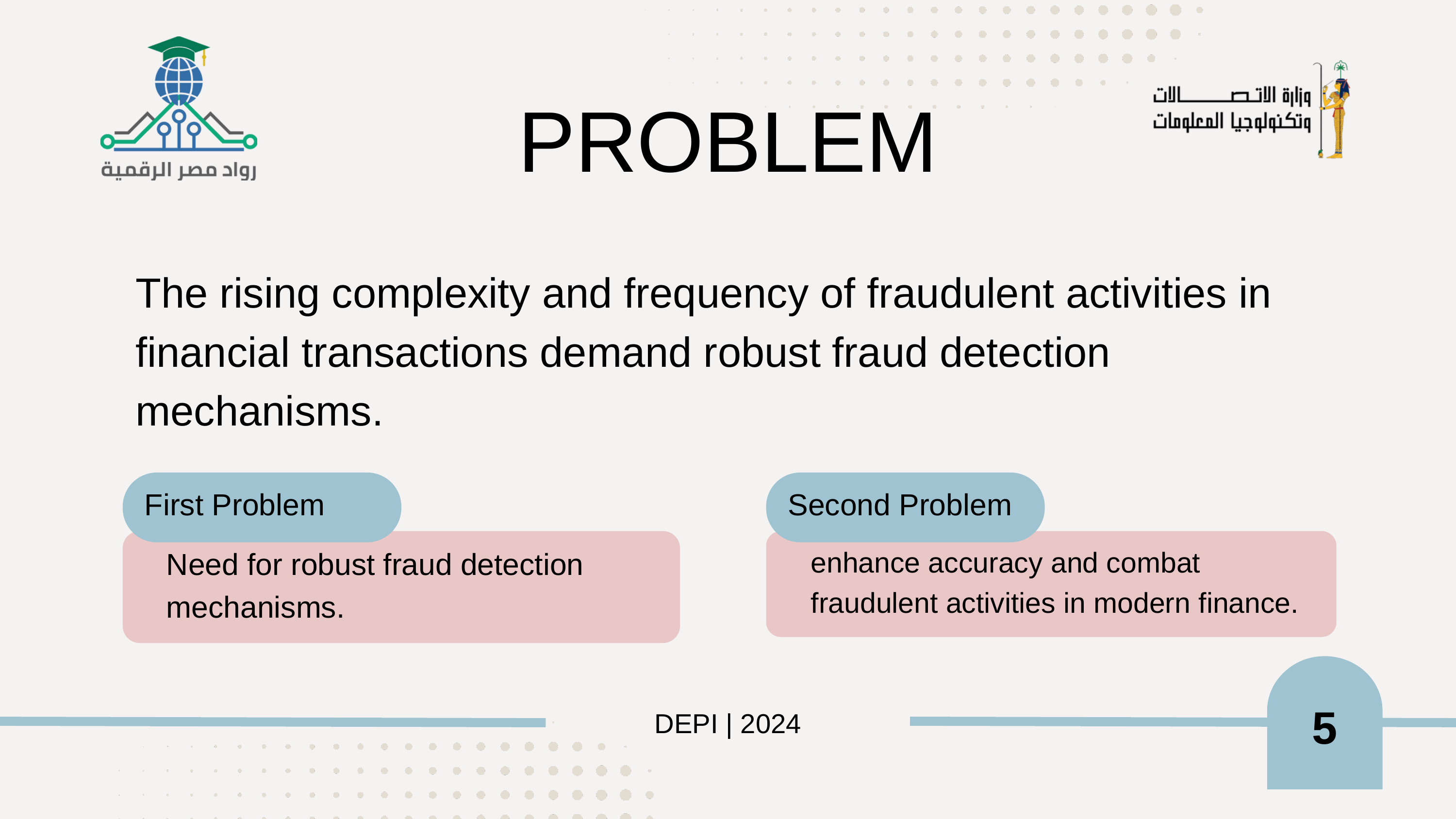

PROBLEM
The rising complexity and frequency of fraudulent activities in financial transactions demand robust fraud detection mechanisms.

First Problem
Second Problem

Need for robust fraud detection mechanisms.

enhance accuracy and combat fraudulent activities in modern finance.

5
DEPI | 2024